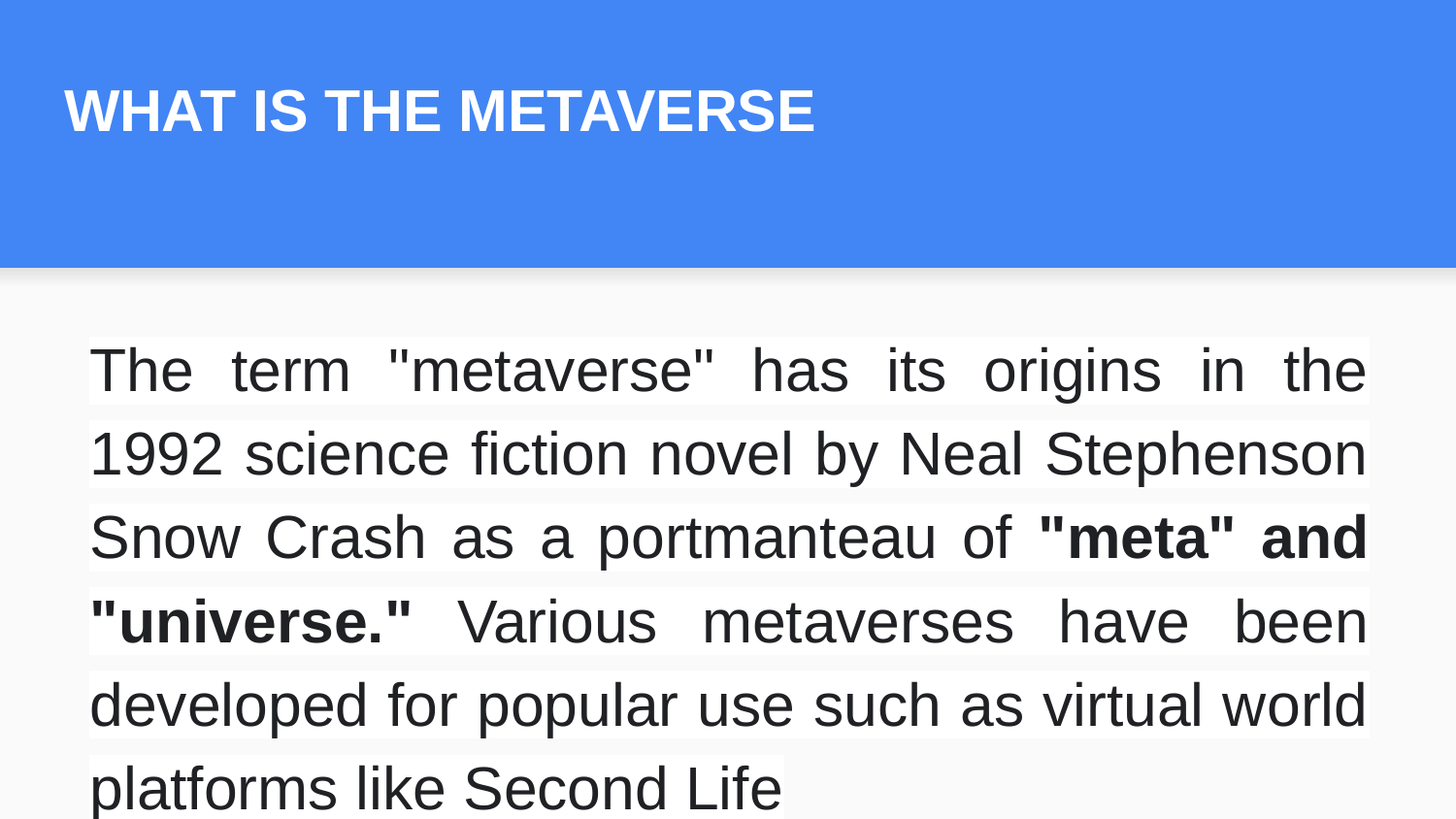

# WHAT IS THE METAVERSE
The term "metaverse" has its origins in the 1992 science fiction novel by Neal Stephenson Snow Crash as a portmanteau of "meta" and "universe." Various metaverses have been developed for popular use such as virtual world platforms like Second Life